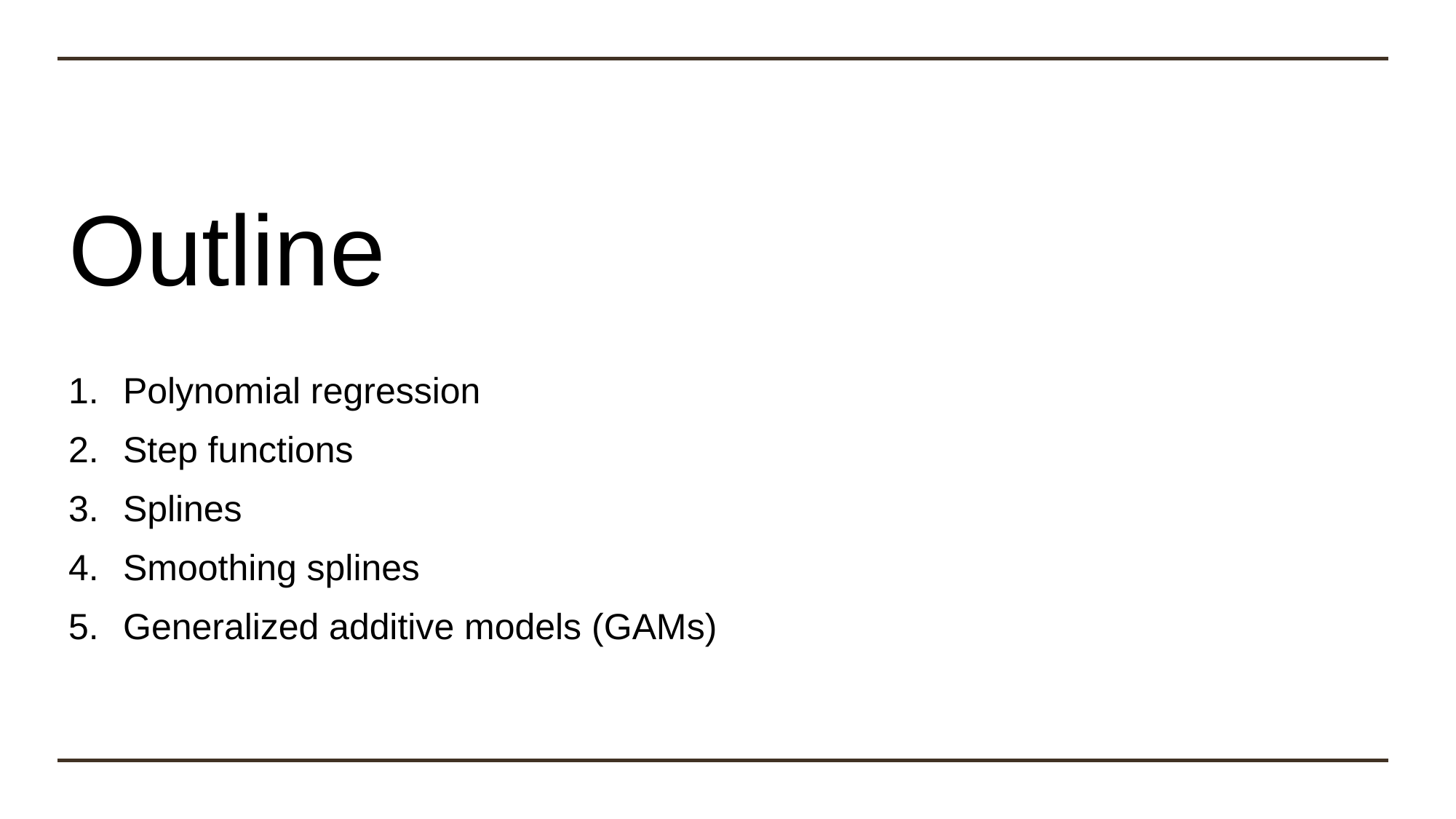

# Outline
Polynomial regression
Step functions
Splines
Smoothing splines
Generalized additive models (GAMs)